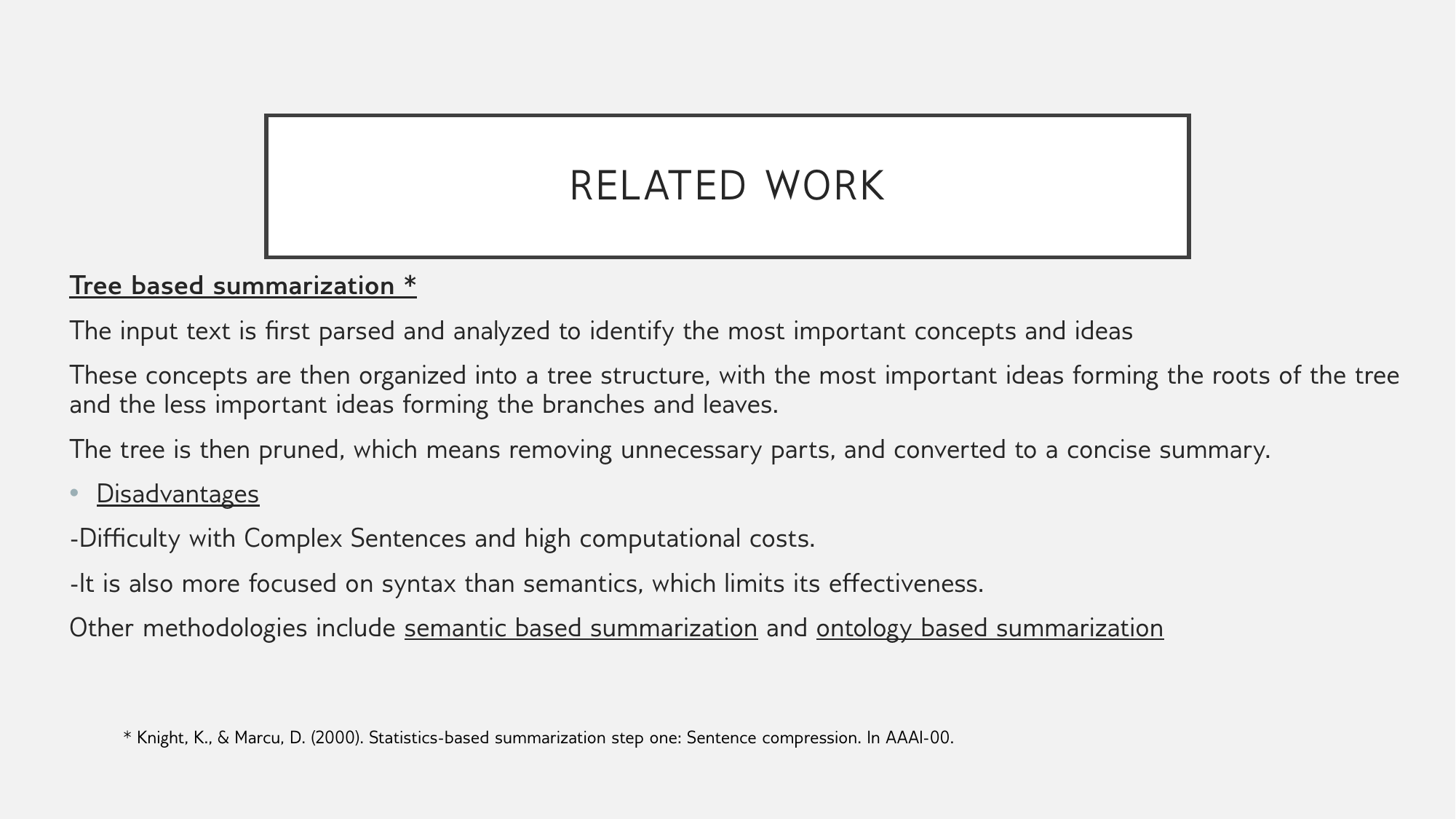

# Related Work
Tree based summarization *
The input text is first parsed and analyzed to identify the most important concepts and ideas
These concepts are then organized into a tree structure, with the most important ideas forming the roots of the tree and the less important ideas forming the branches and leaves.
The tree is then pruned, which means removing unnecessary parts, and converted to a concise summary.
Disadvantages
-Difficulty with Complex Sentences and high computational costs.
-It is also more focused on syntax than semantics, which limits its effectiveness.
Other methodologies include semantic based summarization and ontology based summarization
* Knight, K., & Marcu, D. (2000). Statistics-based summarization step one: Sentence compression. In AAAI-00.